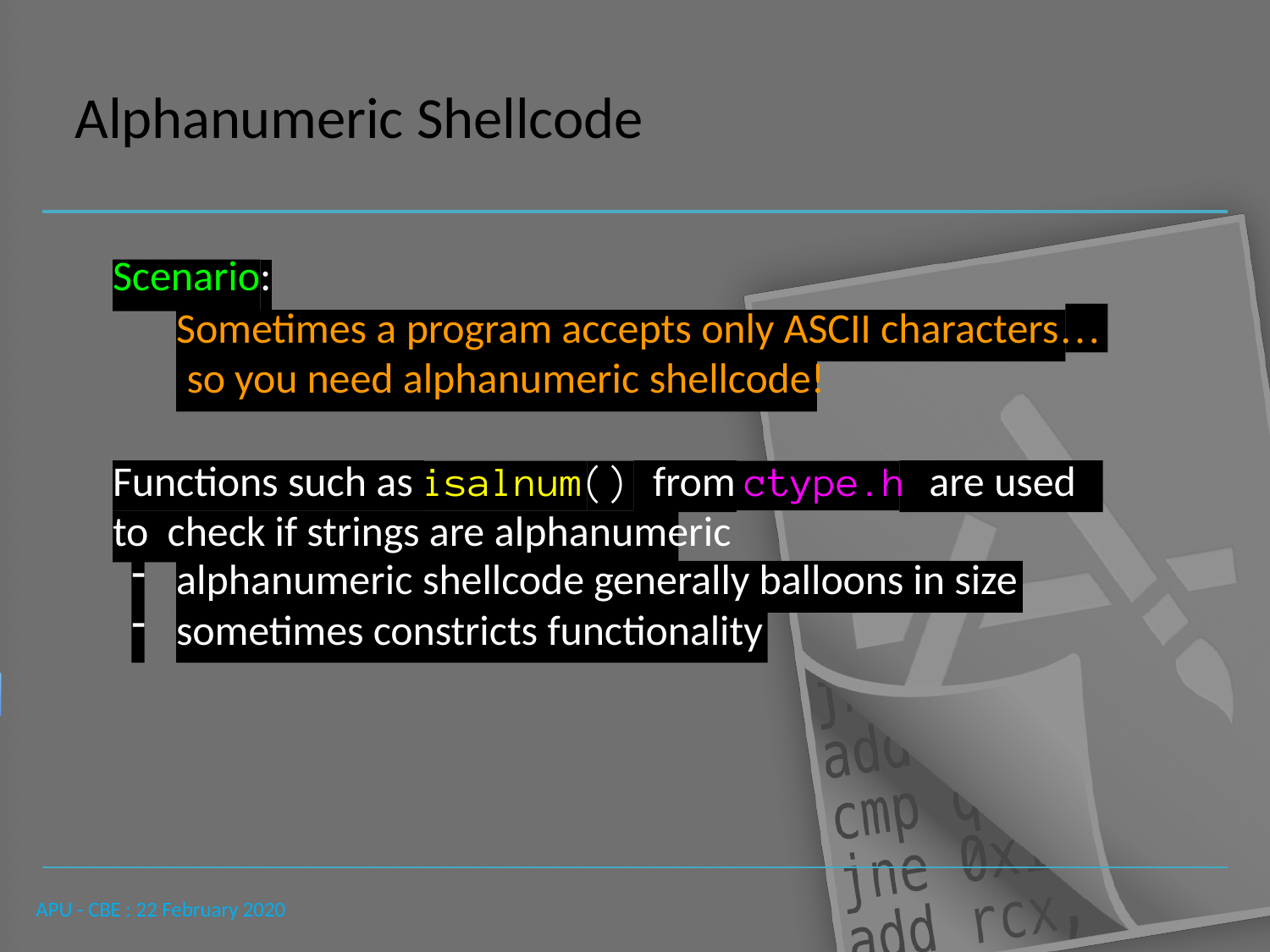

# Alphanumeric Shellcode

Scenario:
Sometimes a program accepts only ASCII characters…  so you need alphanumeric shellcode!

Functions such as isalnum() from ctype.h are used to  check if strings are alphanumeric
alphanumeric shellcode generally balloons in size
sometimes constricts functionality

APU - CBE : 22 February 2020